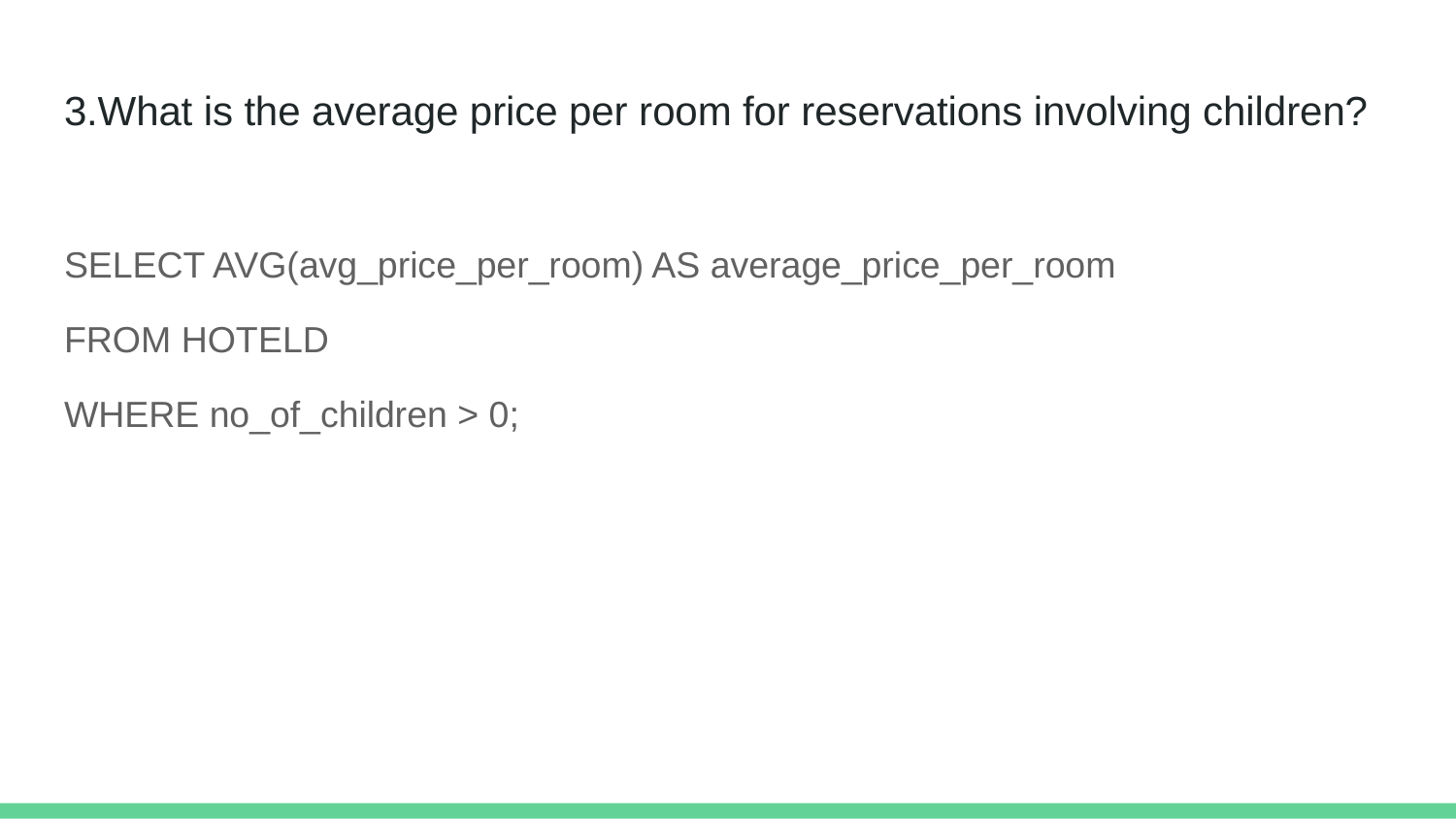

# 3.What is the average price per room for reservations involving children?

SELECT AVG(avg_price_per_room) AS average_price_per_room
FROM HOTELD
WHERE no_of_children > 0;